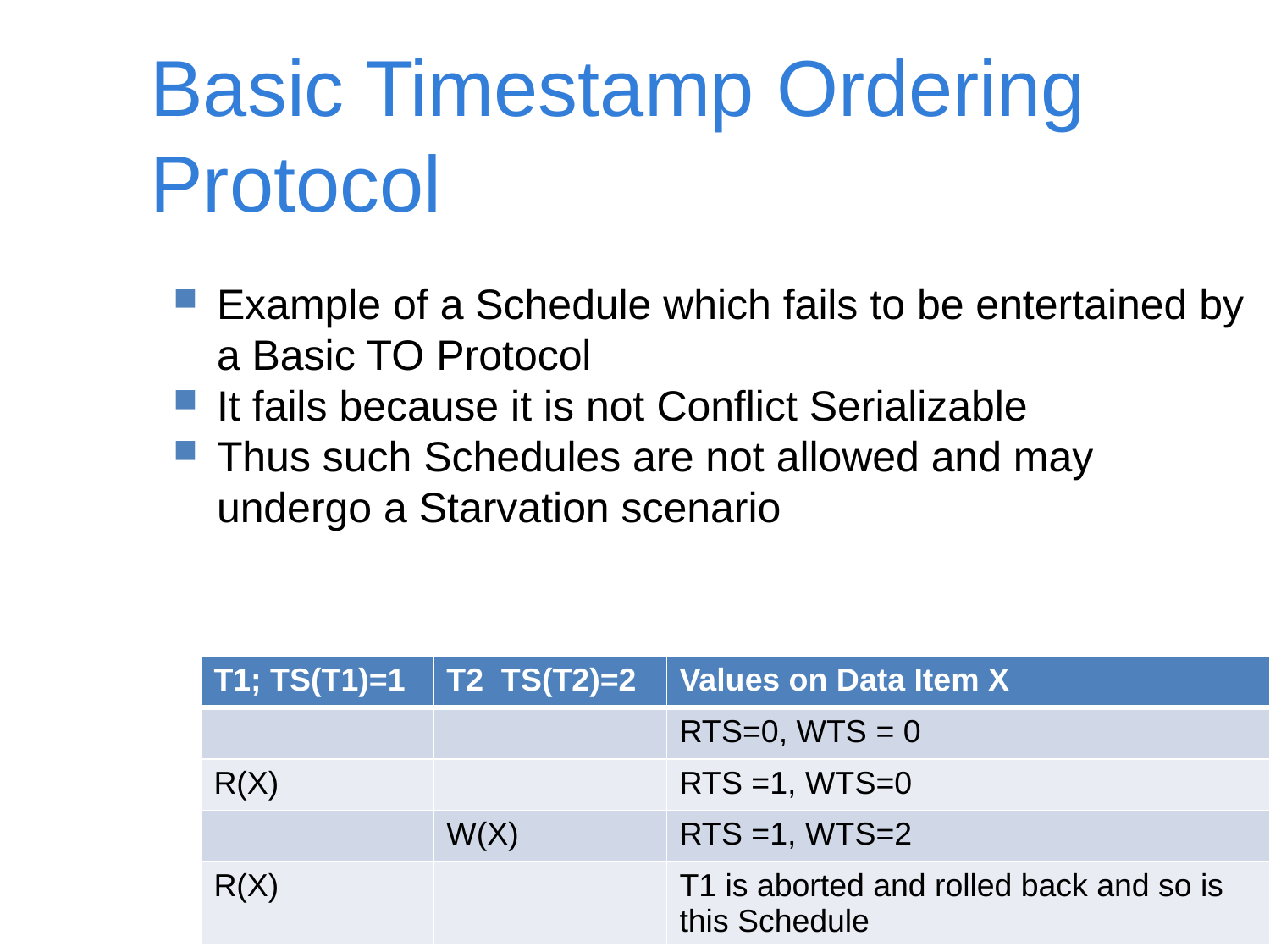

Basic Timestamp Ordering Protocol
Example of a Schedule which fails to be entertained by a Basic TO Protocol
It fails because it is not Conflict Serializable
Thus such Schedules are not allowed and may undergo a Starvation scenario

| T1; TS(T1)=1 | T2 TS(T2)=2 | Values on Data Item X |
| --- | --- | --- |
|  |  | RTS=0, WTS = 0 |
| R(X) |  | RTS =1, WTS=0 |
|  | W(X) | RTS =1, WTS=2 |
| R(X) |  | T1 is aborted and rolled back and so is this Schedule |